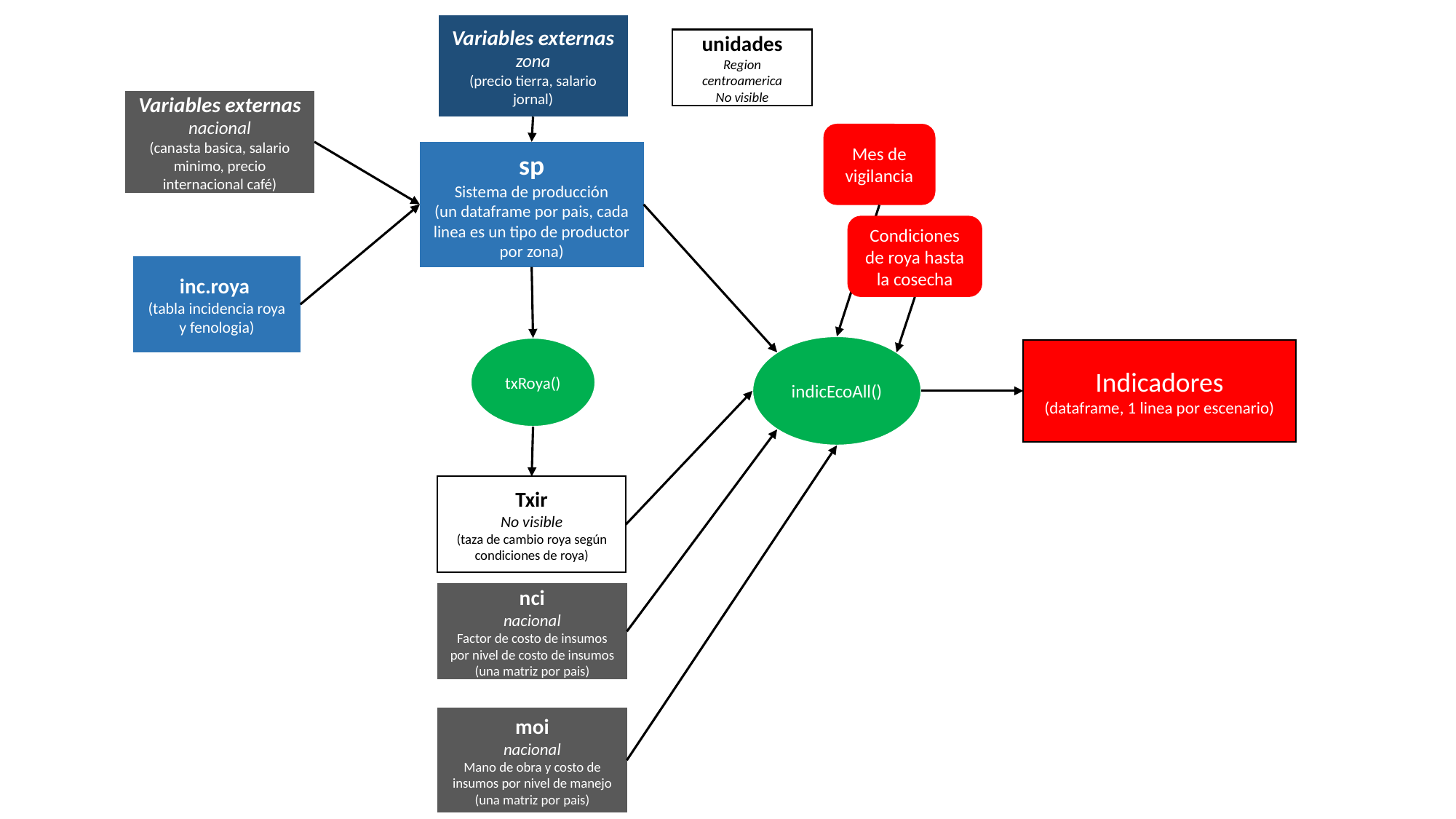

Variables externas
zona
(precio tierra, salario jornal)
unidades
Region centroamerica
No visible
Variables externas
nacional
(canasta basica, salario minimo, precio internacional café)
Mes de vigilancia
sp
Sistema de producción
(un dataframe por pais, cada linea es un tipo de productor por zona)
Condiciones de roya hasta la cosecha
inc.roya
(tabla incidencia roya y fenologia)
indicEcoAll()
txRoya()
Indicadores
(dataframe, 1 linea por escenario)
Txir
No visible
(taza de cambio roya según condiciones de roya)
nci
nacional
Factor de costo de insumos por nivel de costo de insumos
(una matriz por pais)
moi
nacional
Mano de obra y costo de insumos por nivel de manejo
(una matriz por pais)